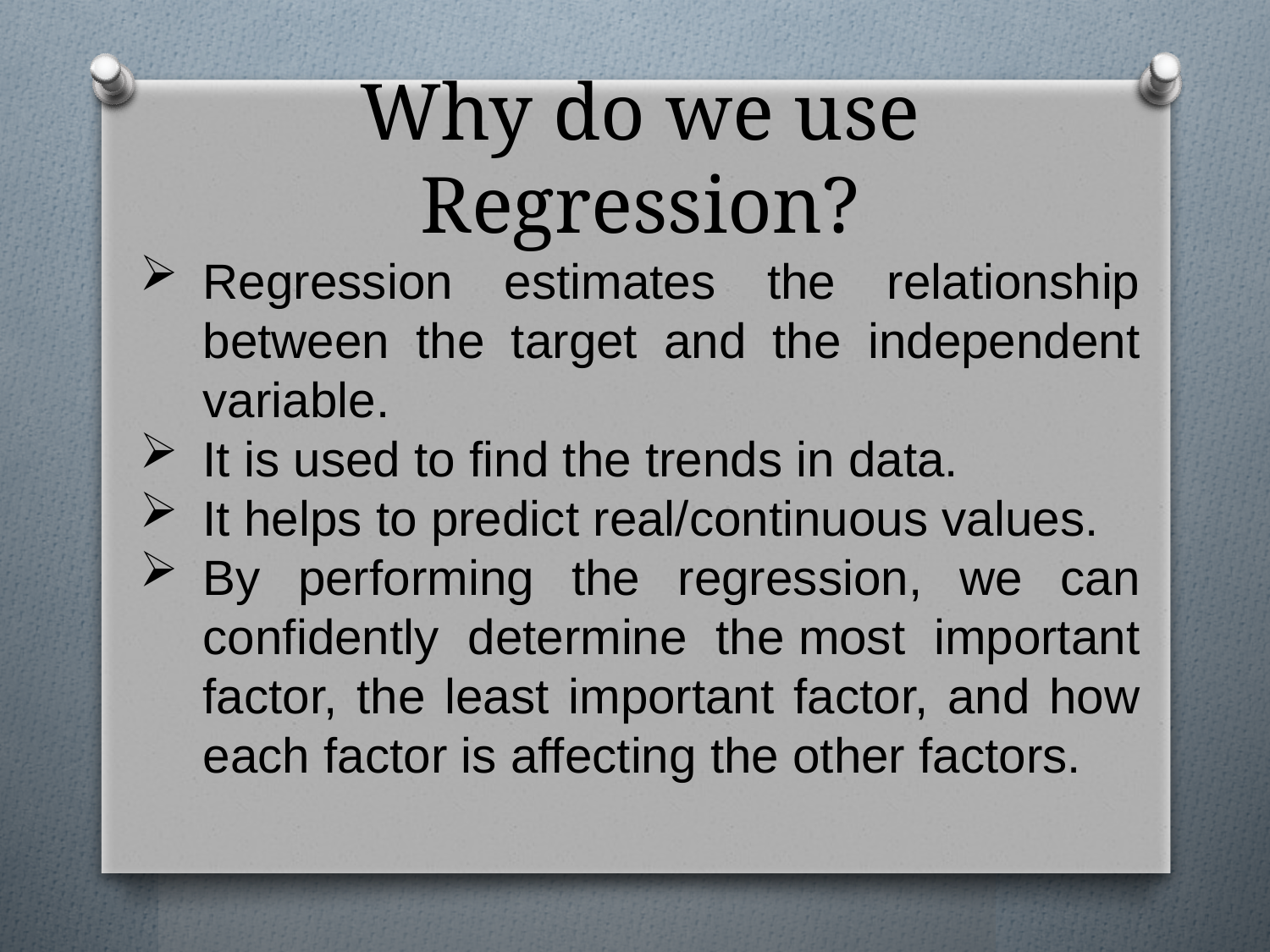

# Why do we use Regression?
Regression estimates the relationship between the target and the independent variable.
It is used to find the trends in data.
It helps to predict real/continuous values.
By performing the regression, we can confidently determine the most important factor, the least important factor, and how each factor is affecting the other factors.